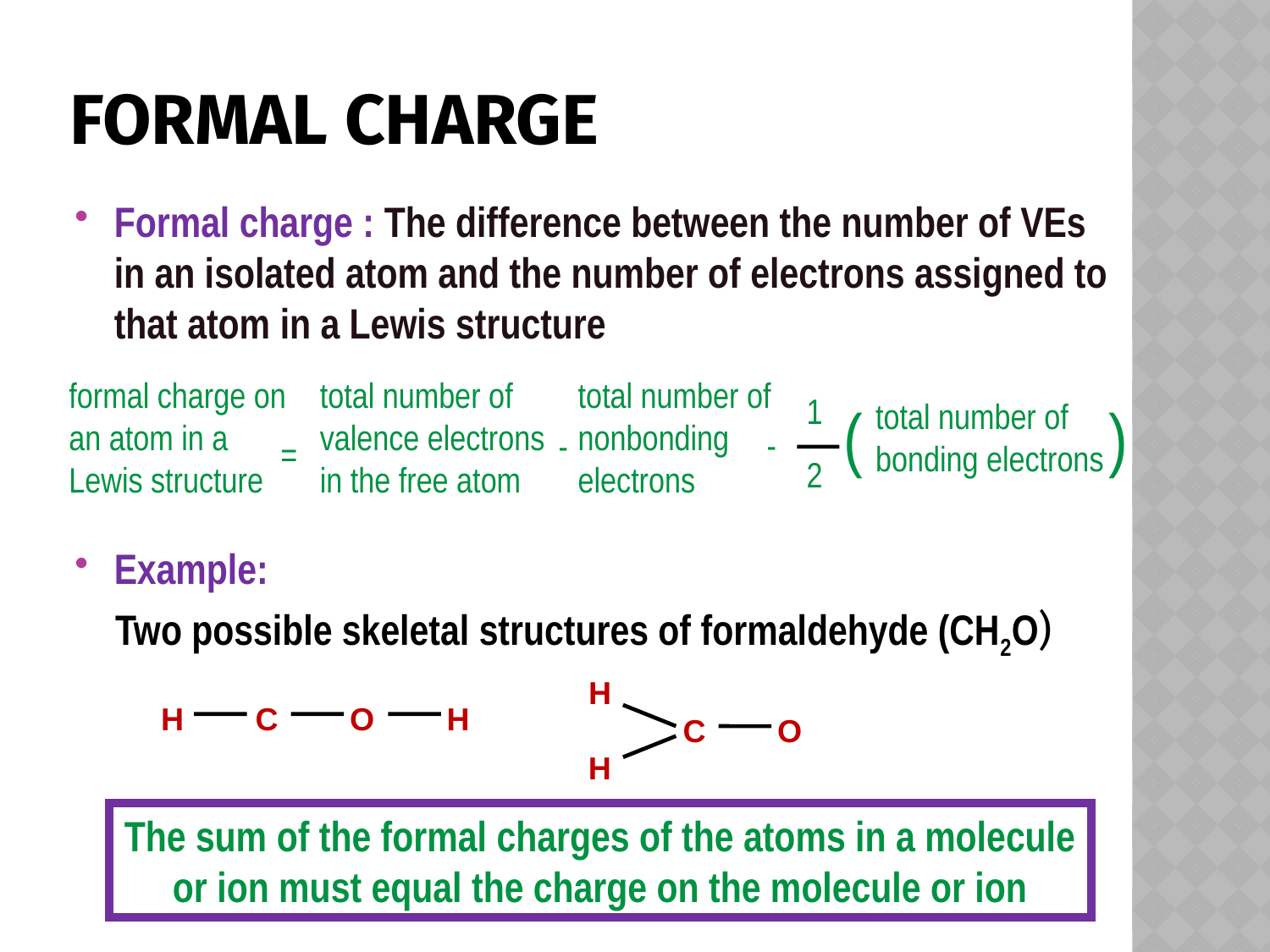

# Formal charge
Formal charge : The difference between the number of VEs in an isolated atom and the number of electrons assigned to that atom in a Lewis structure

Example:
    Two possible skeletal structures of formaldehyde (CH2O)

formal charge on an atom in a Lewis structure
=
total number of valence electrons in the free atom
-
total number of nonbonding electrons
-
1
2

(
total number of bonding electrons
)
H

C
O

H
H
C
O
H

The sum of the formal charges of the atoms in a molecule or ion must equal the charge on the molecule or ion